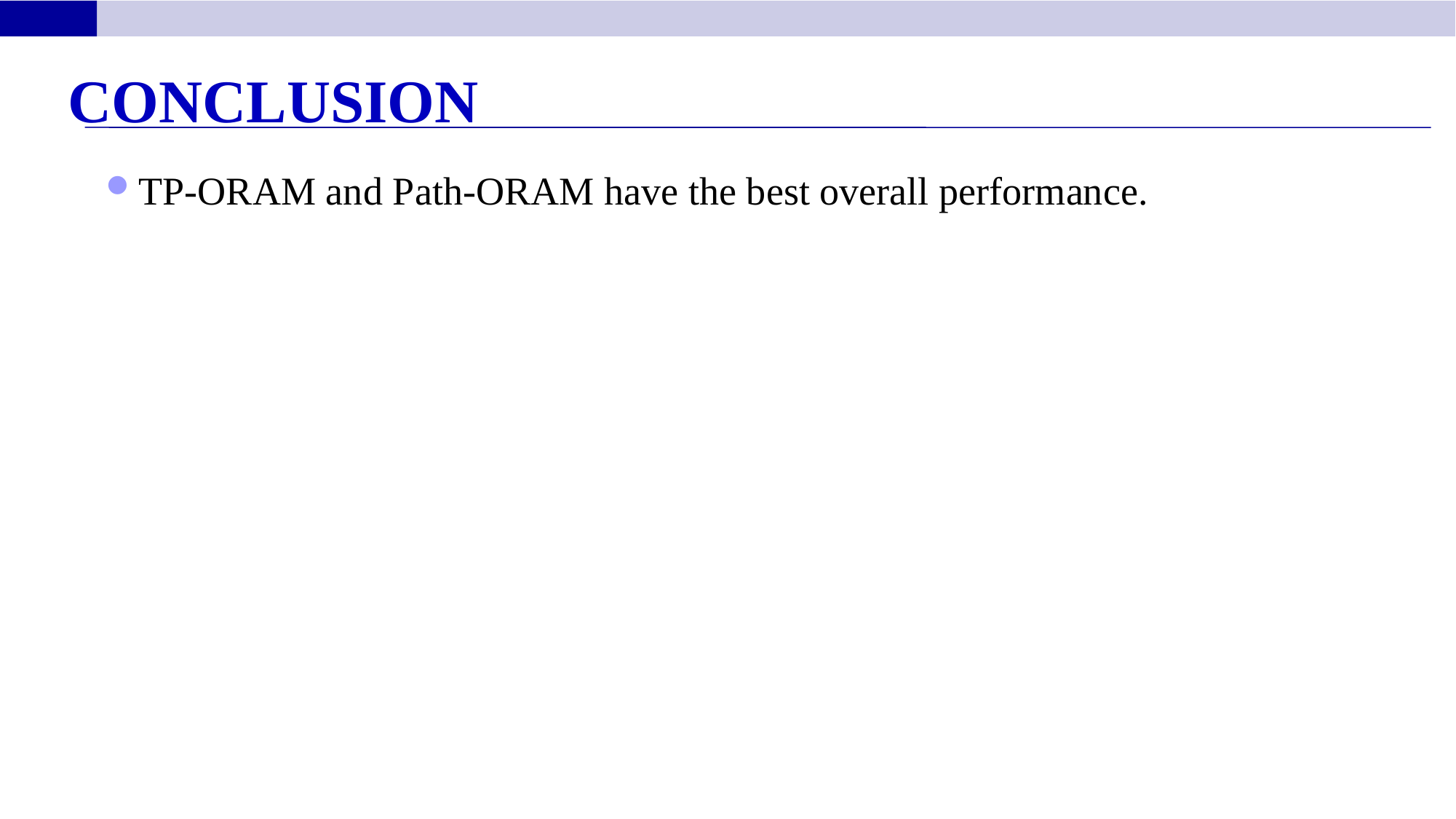

Conclusion
TP-ORAM and Path-ORAM have the best overall performance.